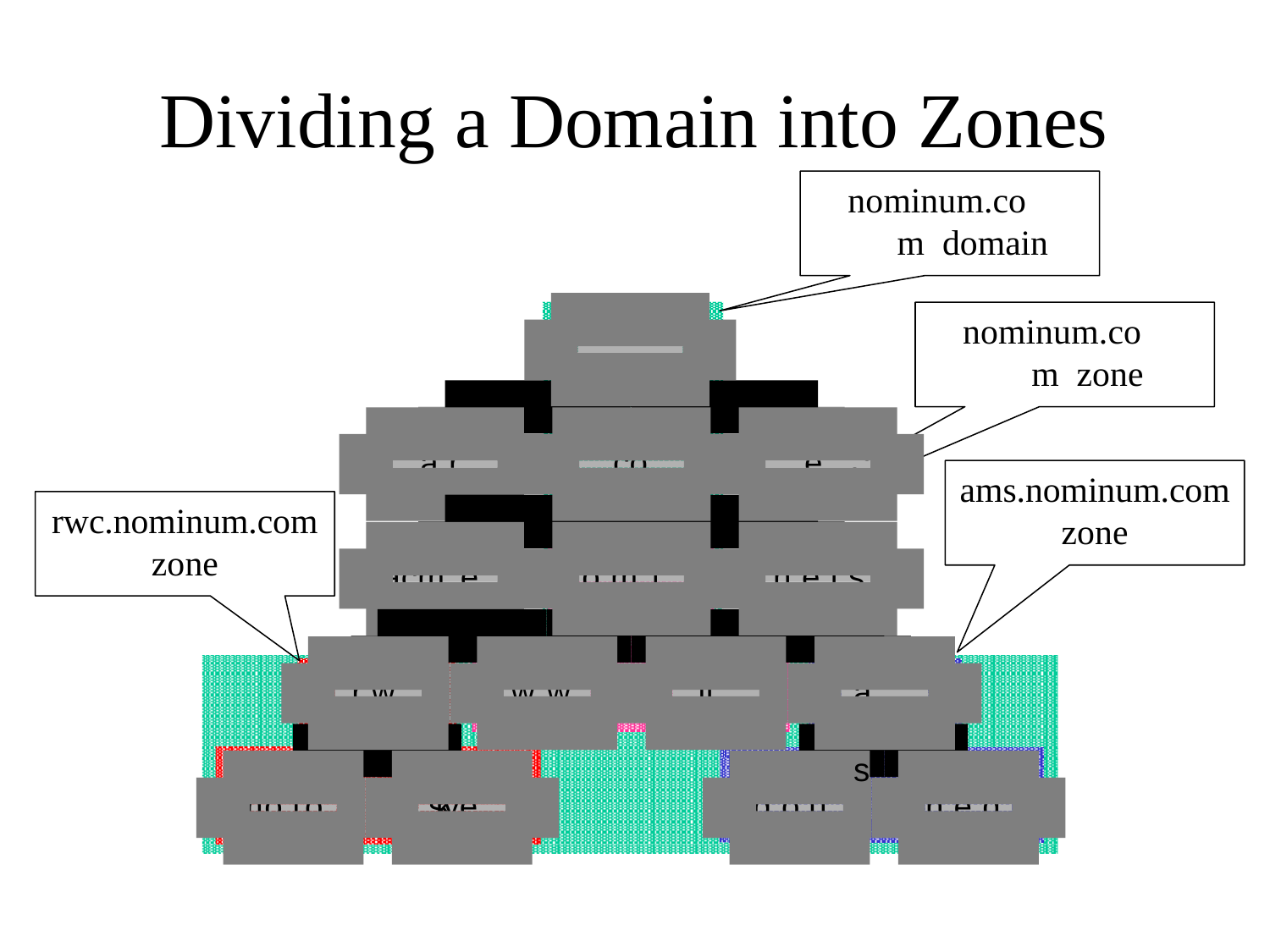

# Dividing a Domain into Zones
nominum.com  domain

nominum.com  zone

" "

. a r p a
. c  o m
. e d u

ams.nominum.com

rwc.nominum.com

zone

zone

c m e b w
o m i n u m
n e t s o l

a
n

r w c
w w w
f t p
a m s

o l o k  a
s k y e
g o u d a
h e d d a
m
i
c
r